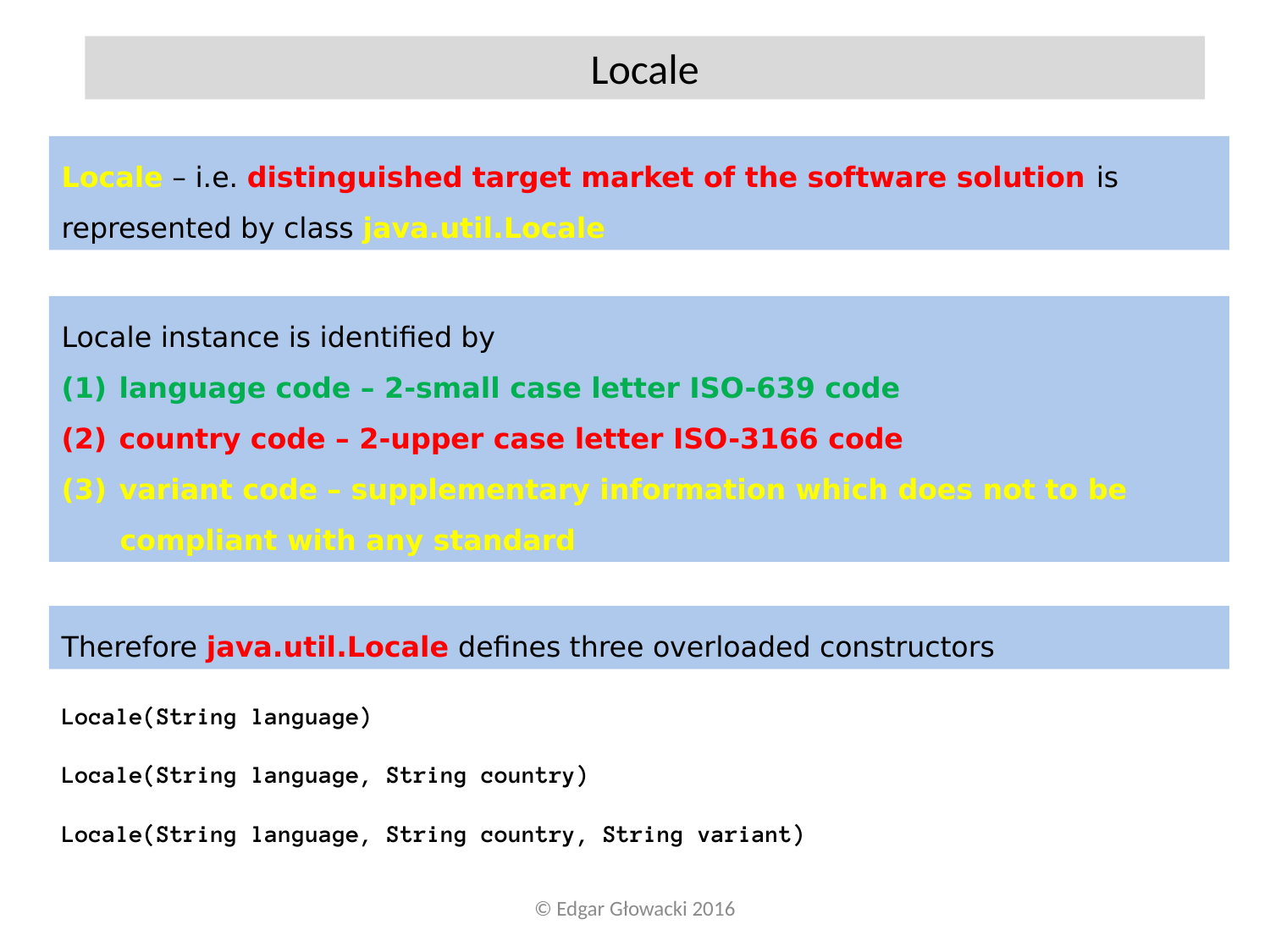

Locale
Locale – i.e. distinguished target market of the software solution is represented by class java.util.Locale
Locale instance is identified by
 language code – 2-small case letter ISO-639 code
 country code – 2-upper case letter ISO-3166 code
 variant code – supplementary information which does not to be
      compliant with any standard
Therefore java.util.Locale defines three overloaded constructors
Locale(String language)

Locale(String language, String country)

Locale(String language, String country, String variant)
© Edgar Głowacki 2016